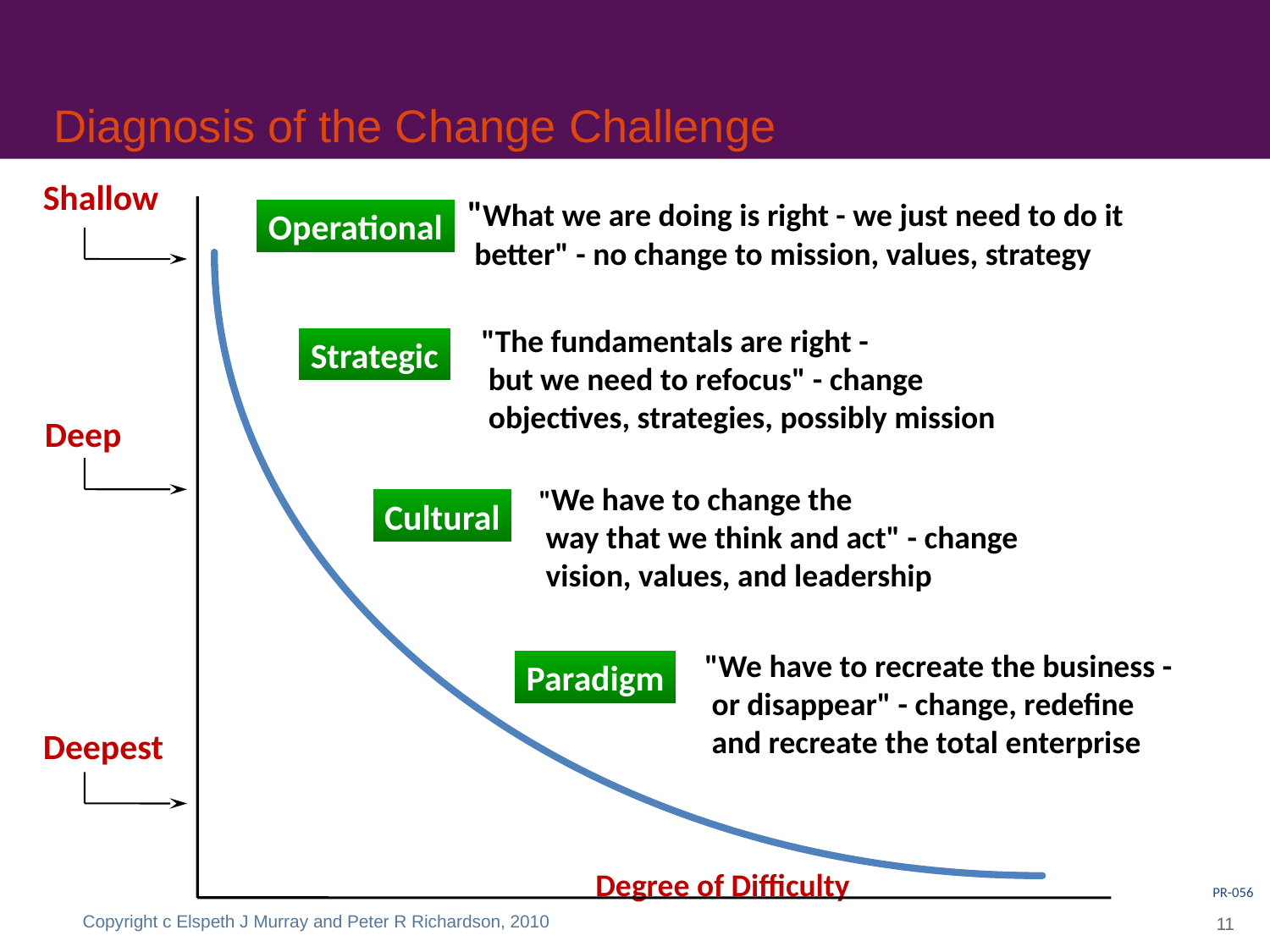

# Diagnosis of the Change Challenge
Shallow
"What we are doing is right - we just need to do it
 better" - no change to mission, values, strategy

Operational

"The fundamentals are right -
 but we need to refocus" - change
 objectives, strategies, possibly mission
Strategic
Deep

"We have to change the
 way that we think and act" - change
 vision, values, and leadership
Cultural
"We have to recreate the business -
 or disappear" - change, redefine
 and recreate the total enterprise
Paradigm
Deepest

Degree of Difficulty

Copyright c Elspeth J Murray and Peter R Richardson, 2010
PR-056